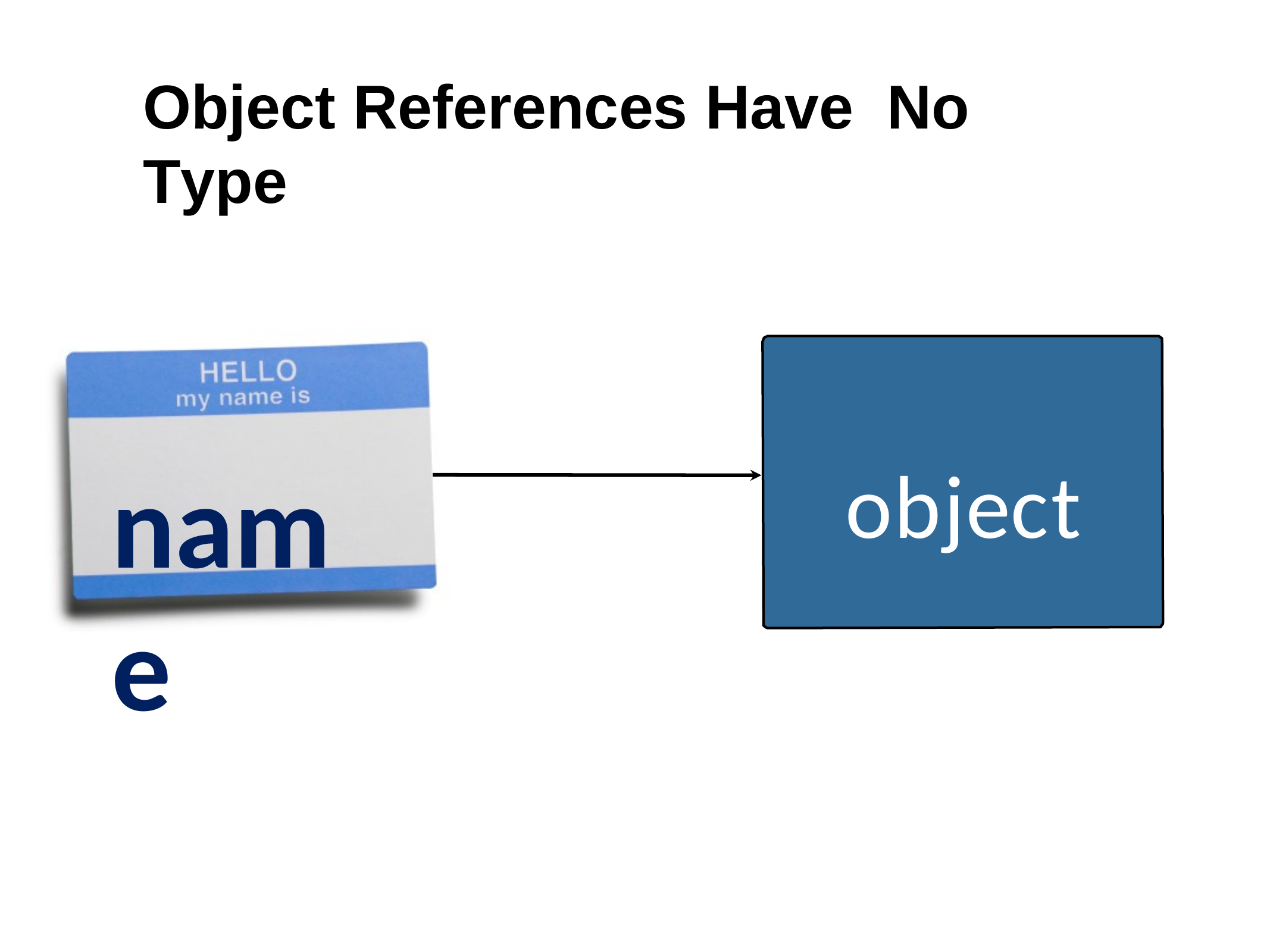

Object References Have	No Type

object
name